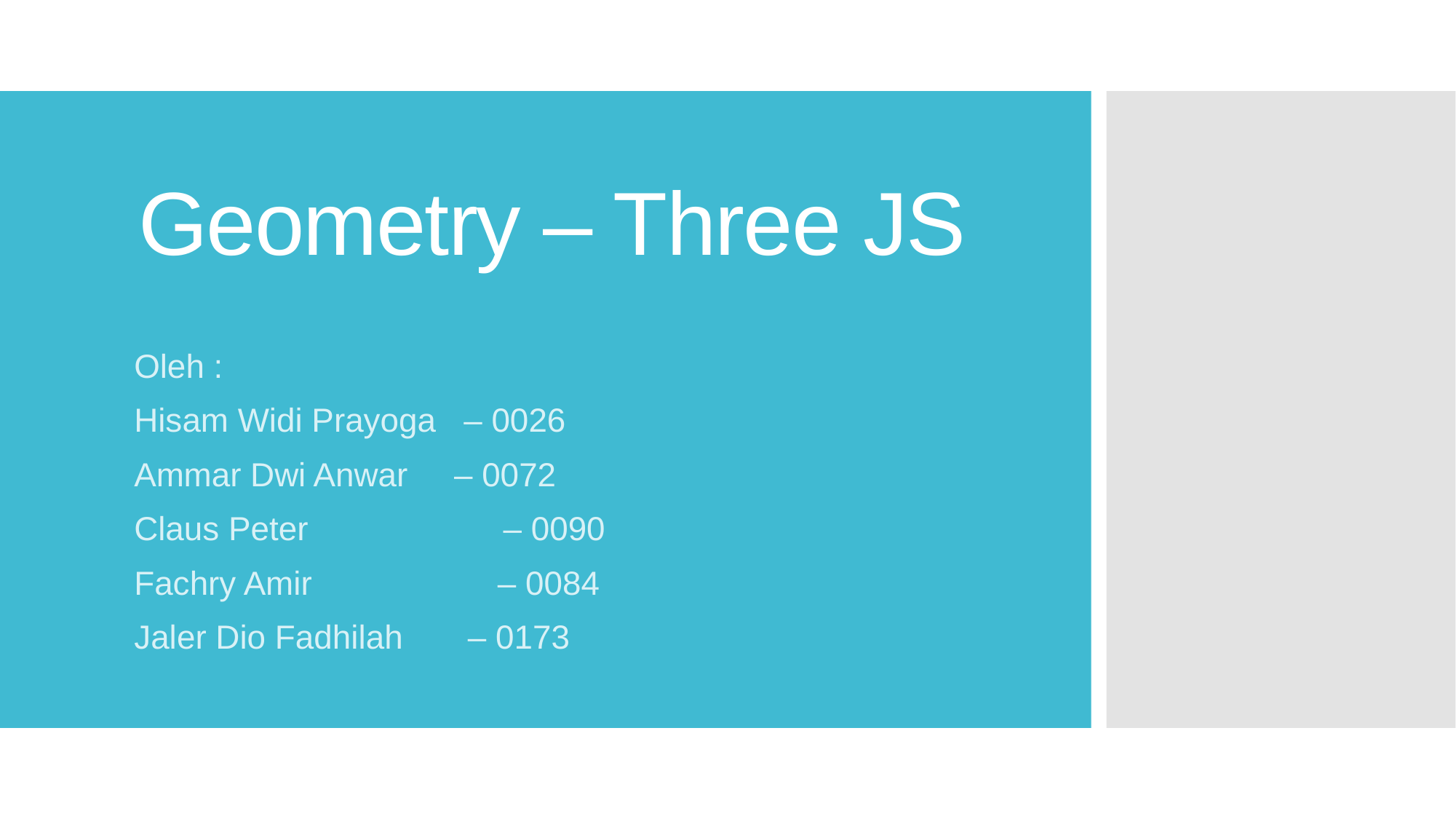

# Geometry – Three JS
Oleh :
Hisam Widi Prayoga   – 0026
Ammar Dwi Anwar     – 0072
Claus Peter                     – 0090
Fachry Amir                    – 0084
Jaler Dio Fadhilah       – 0173